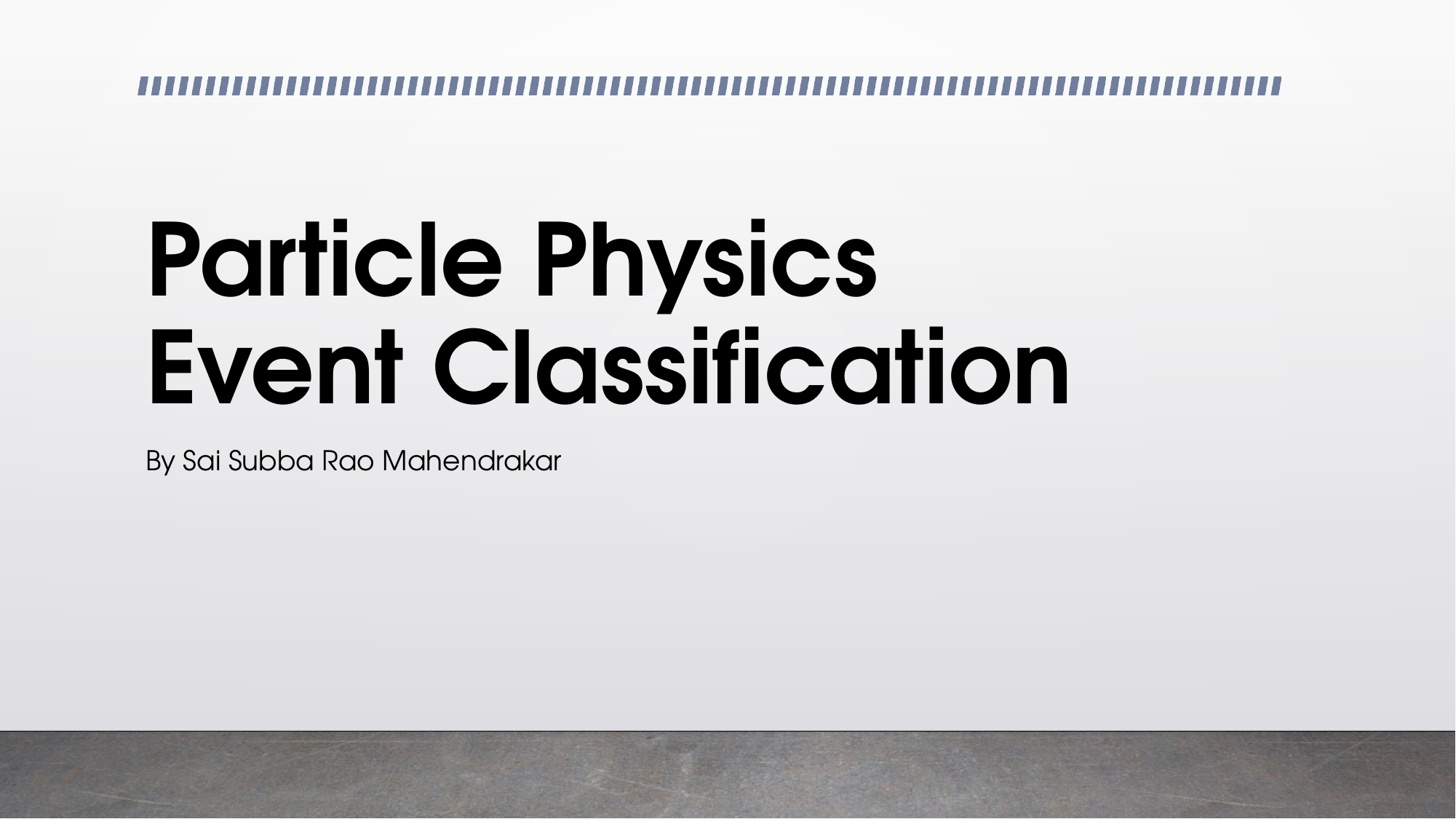

# Particle Physics Event Classification
By Sai Subba Rao Mahendrakar